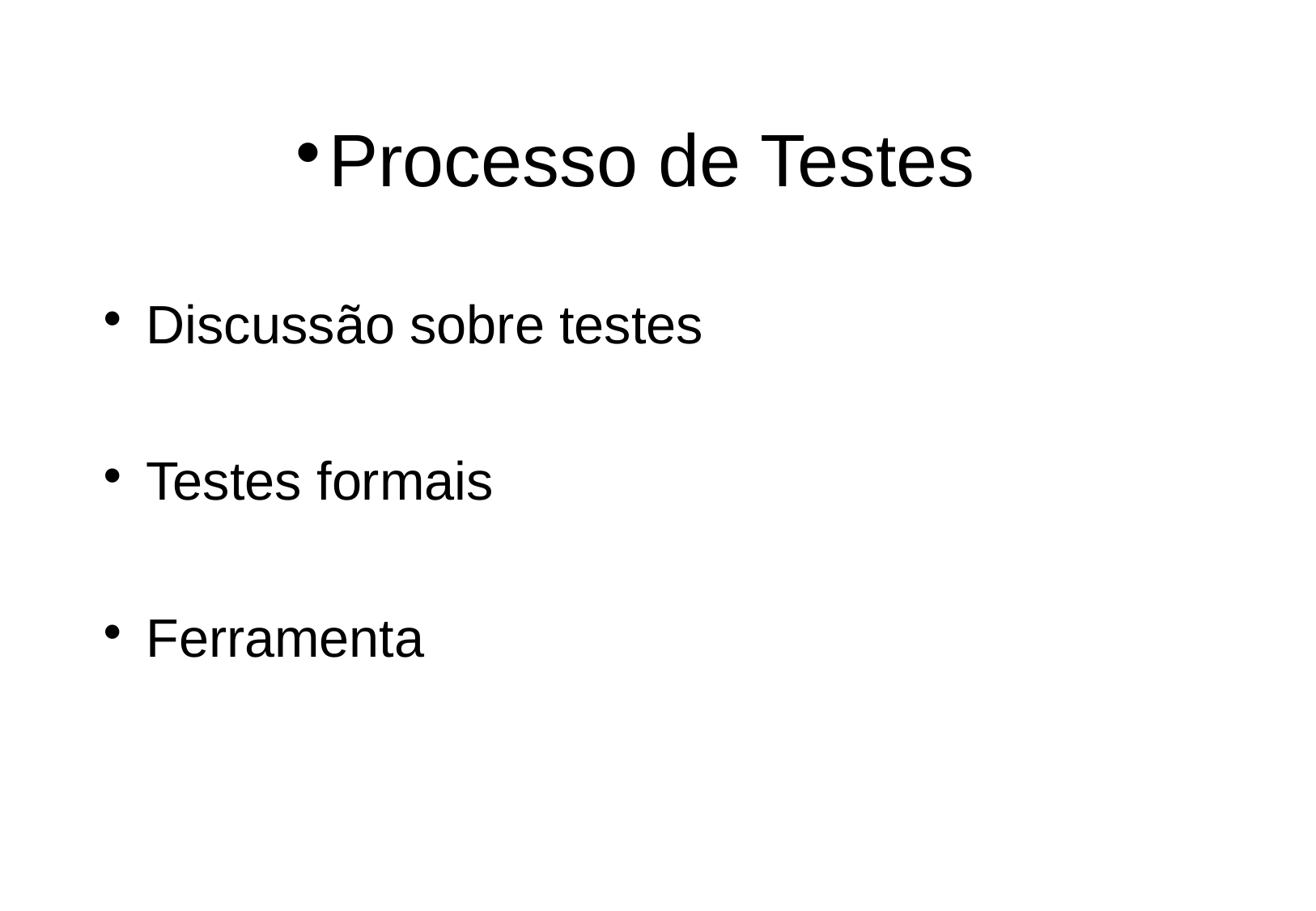

Processo de Testes
Discussão sobre testes

Testes formais

Ferramenta